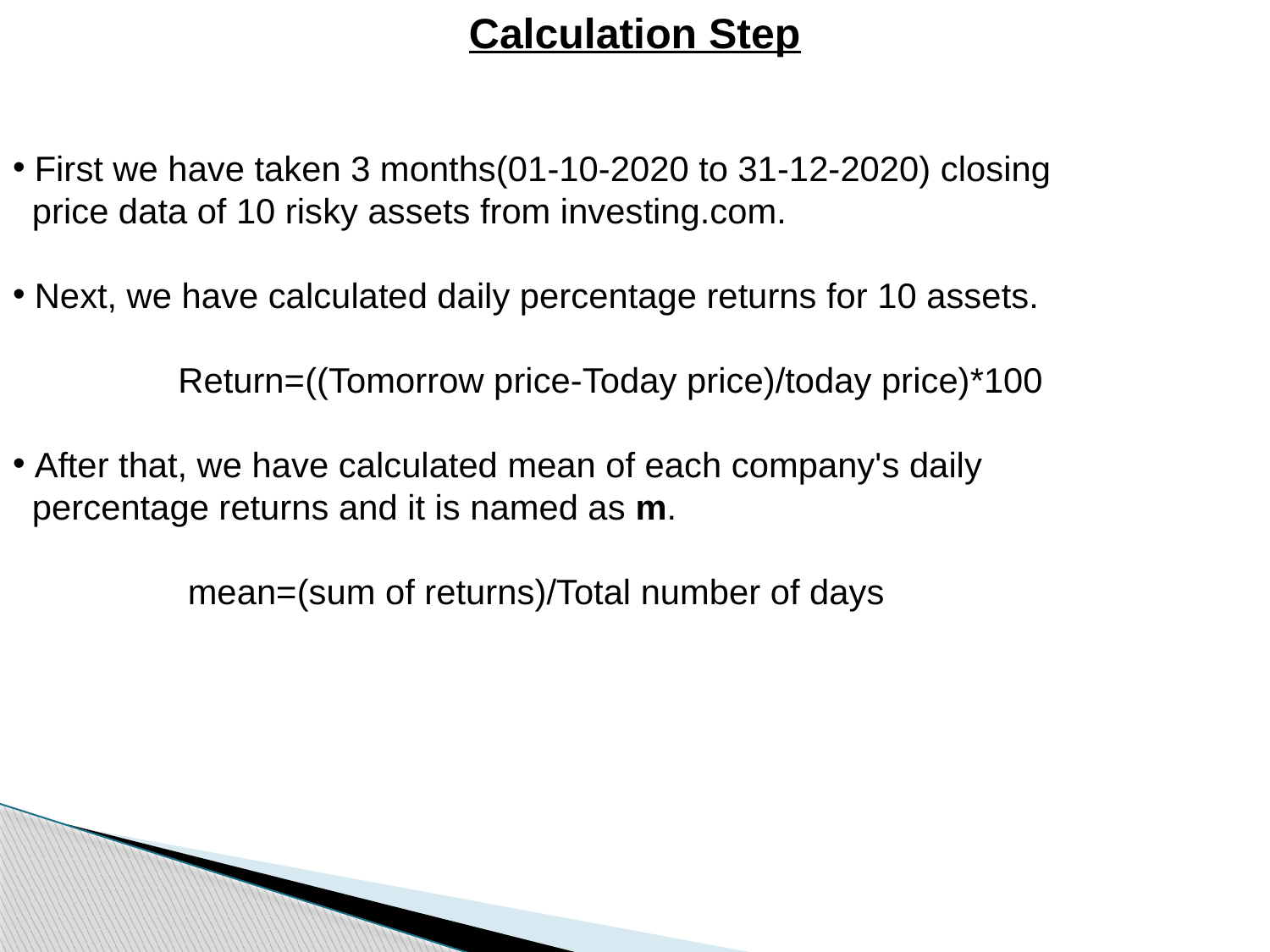

Calculation Step

 First we have taken 3 months(01-10-2020 to 31-12-2020) closing
  price data of 10 risky assets from investing.com.

 Next, we have calculated daily percentage returns for 10 assets.

                 Return=((Tomorrow price-Today price)/today price)*100

 After that, we have calculated mean of each company's daily
  percentage returns and it is named as m.

                  mean=(sum of returns)/Total number of days